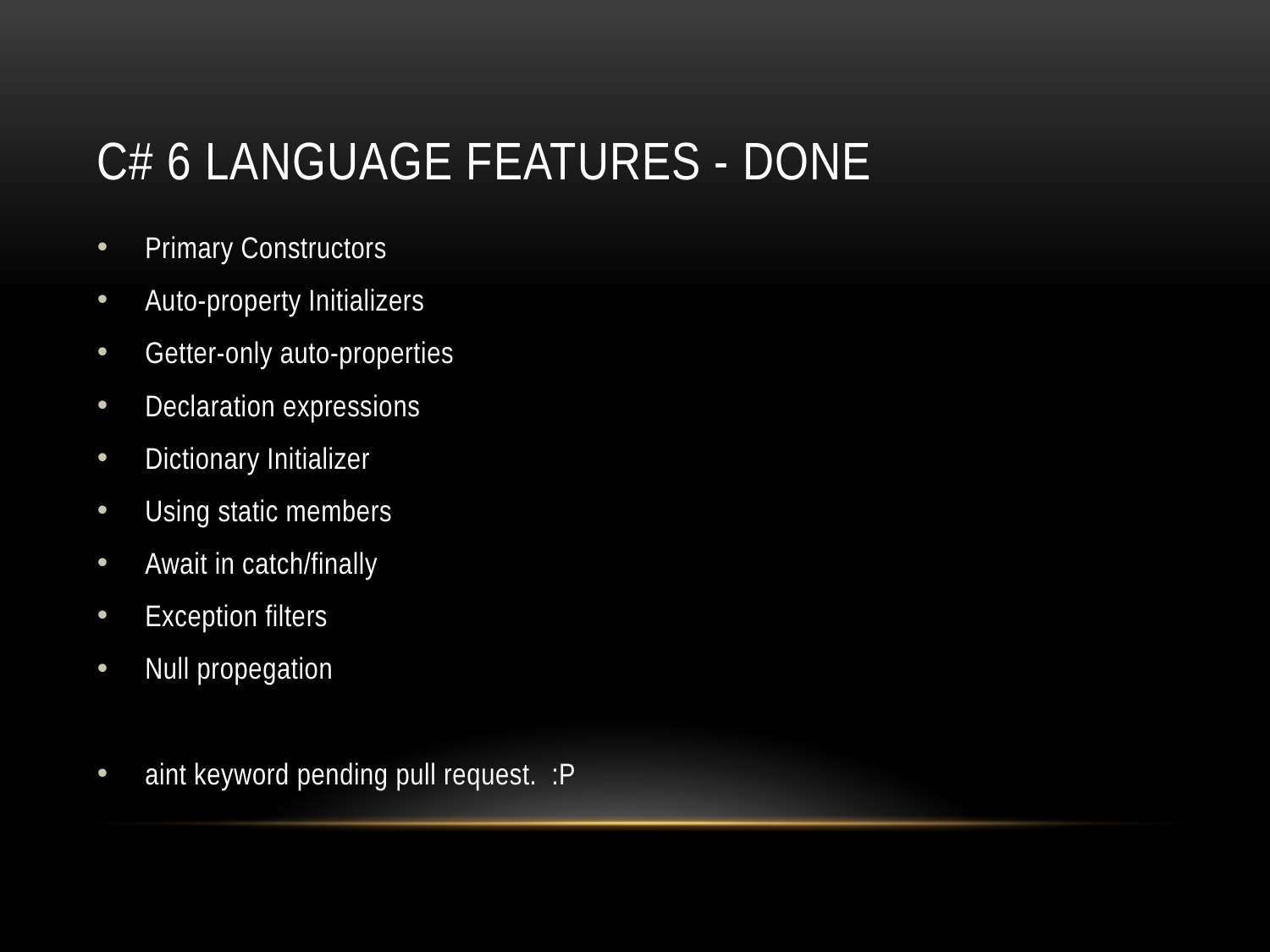

# C# 6 Language Features - DONE
Primary Constructors
Auto-property Initializers
Getter-only auto-properties
Declaration expressions
Dictionary Initializer
Using static members
Await in catch/finally
Exception filters
Null propegation

aint keyword pending pull request.  :P